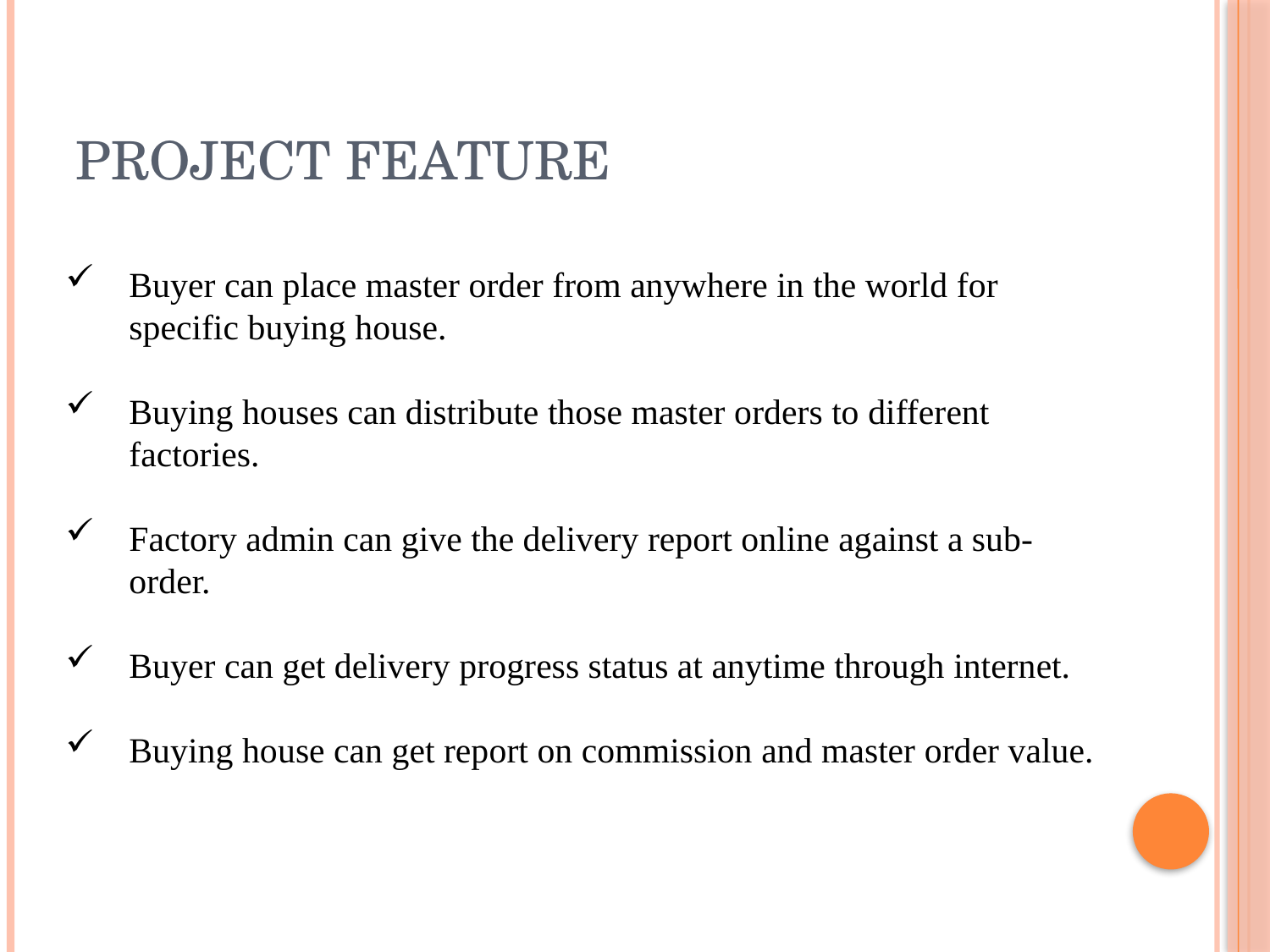

# Project Feature

Buyer can place master order from anywhere in the world for specific buying house.

Buying houses can distribute those master orders to different factories.

Factory admin can give the delivery report online against a sub-order.

Buyer can get delivery progress status at anytime through internet.

Buying house can get report on commission and master order value.